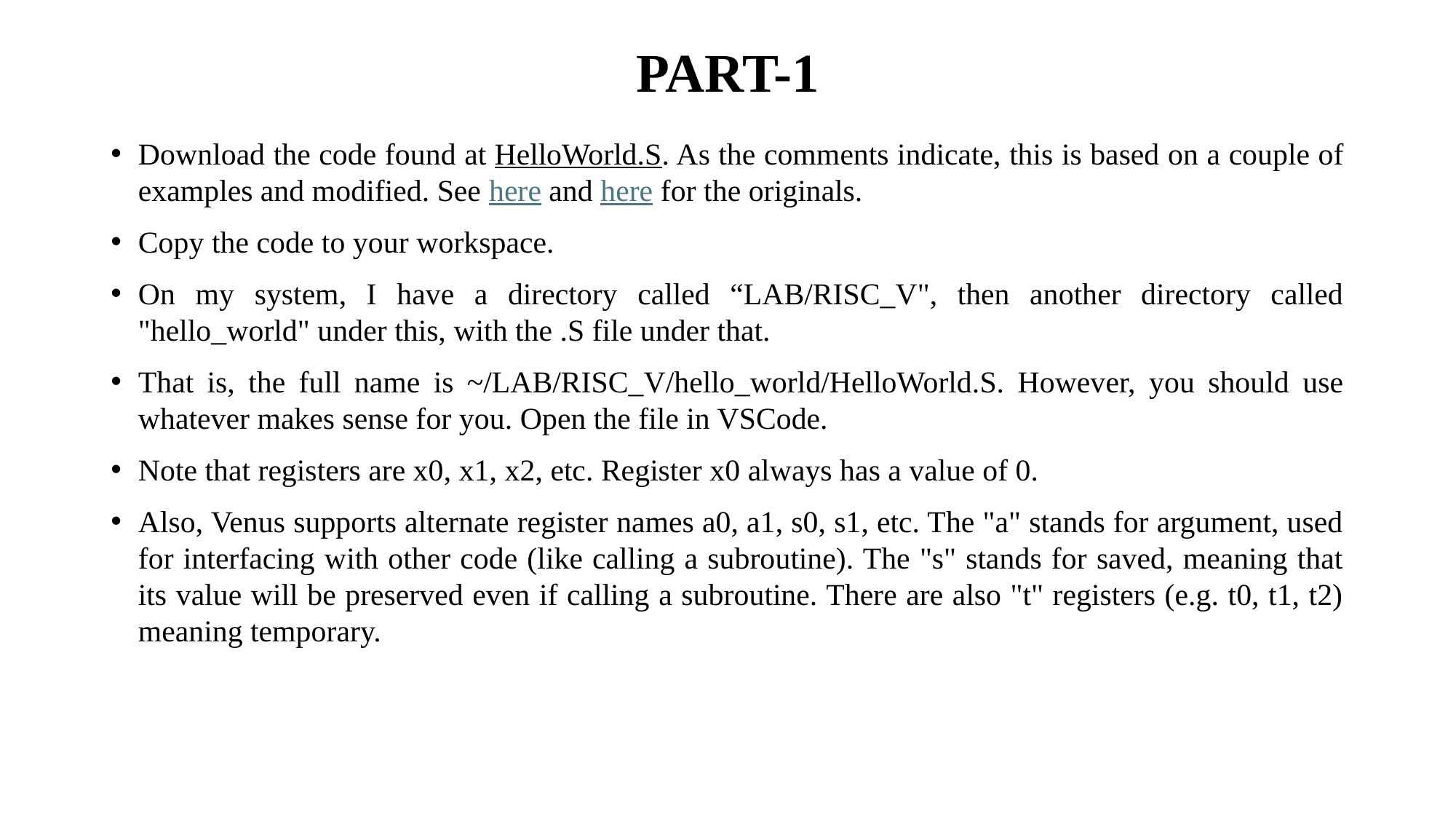

# PART-1
Download the code found at HelloWorld.S. As the comments indicate, this is based on a couple of examples and modified. See here and here for the originals.
Copy the code to your workspace.
On my system, I have a directory called “LAB/RISC_V", then another directory called "hello_world" under this, with the .S file under that.
That is, the full name is ~/LAB/RISC_V/hello_world/HelloWorld.S. However, you should use whatever makes sense for you. Open the file in VSCode.
Note that registers are x0, x1, x2, etc. Register x0 always has a value of 0.
Also, Venus supports alternate register names a0, a1, s0, s1, etc. The "a" stands for argument, used for interfacing with other code (like calling a subroutine). The "s" stands for saved, meaning that its value will be preserved even if calling a subroutine. There are also "t" registers (e.g. t0, t1, t2) meaning temporary.